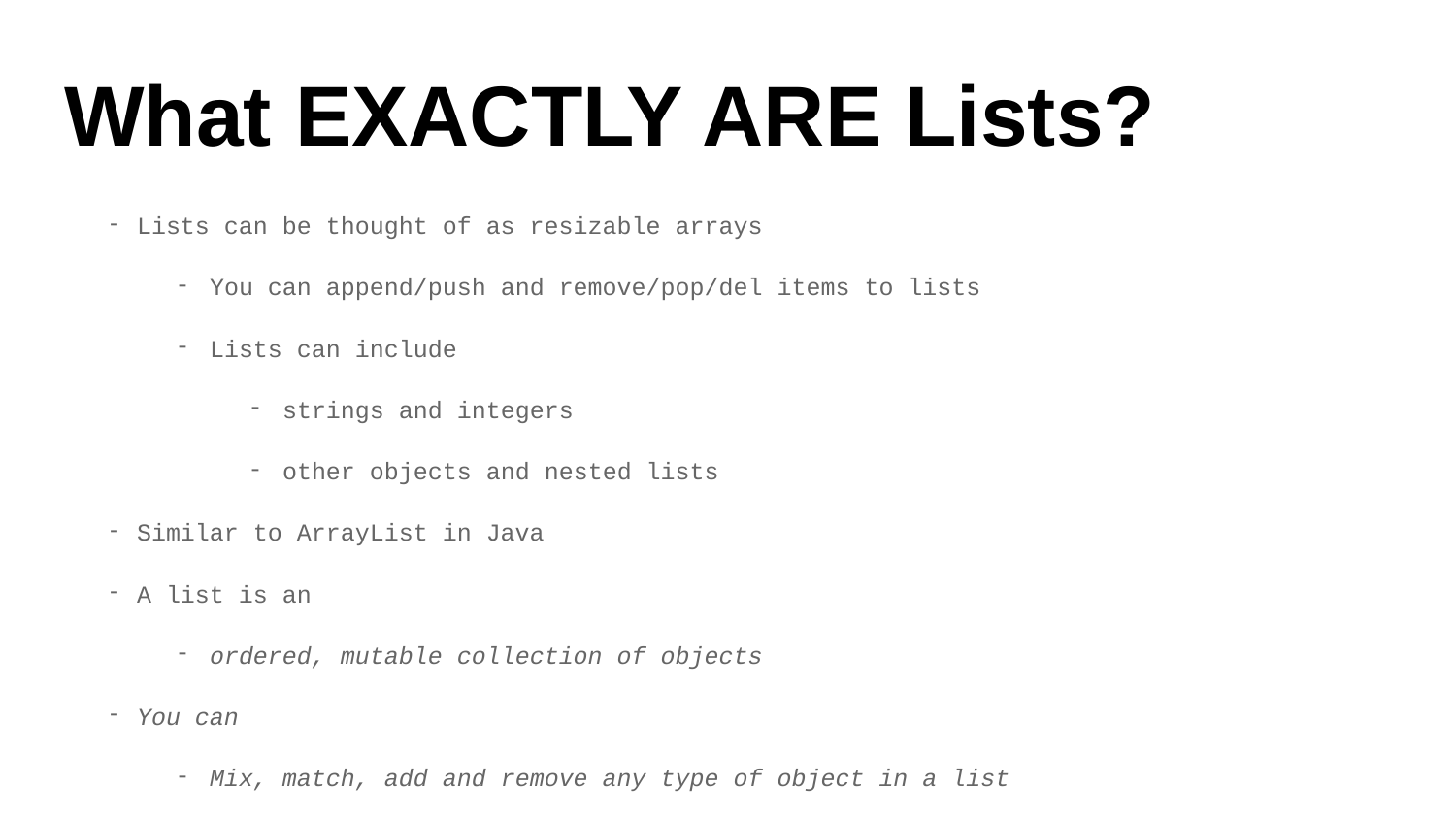

# What EXACTLY ARE Lists?

Lists can be thought of as resizable arrays
You can append/push and remove/pop/del items to lists
Lists can include
strings and integers
other objects and nested lists
Similar to ArrayList in Java
A list is an
ordered, mutable collection of objects
You can
Mix, match, add and remove any type of object in a list